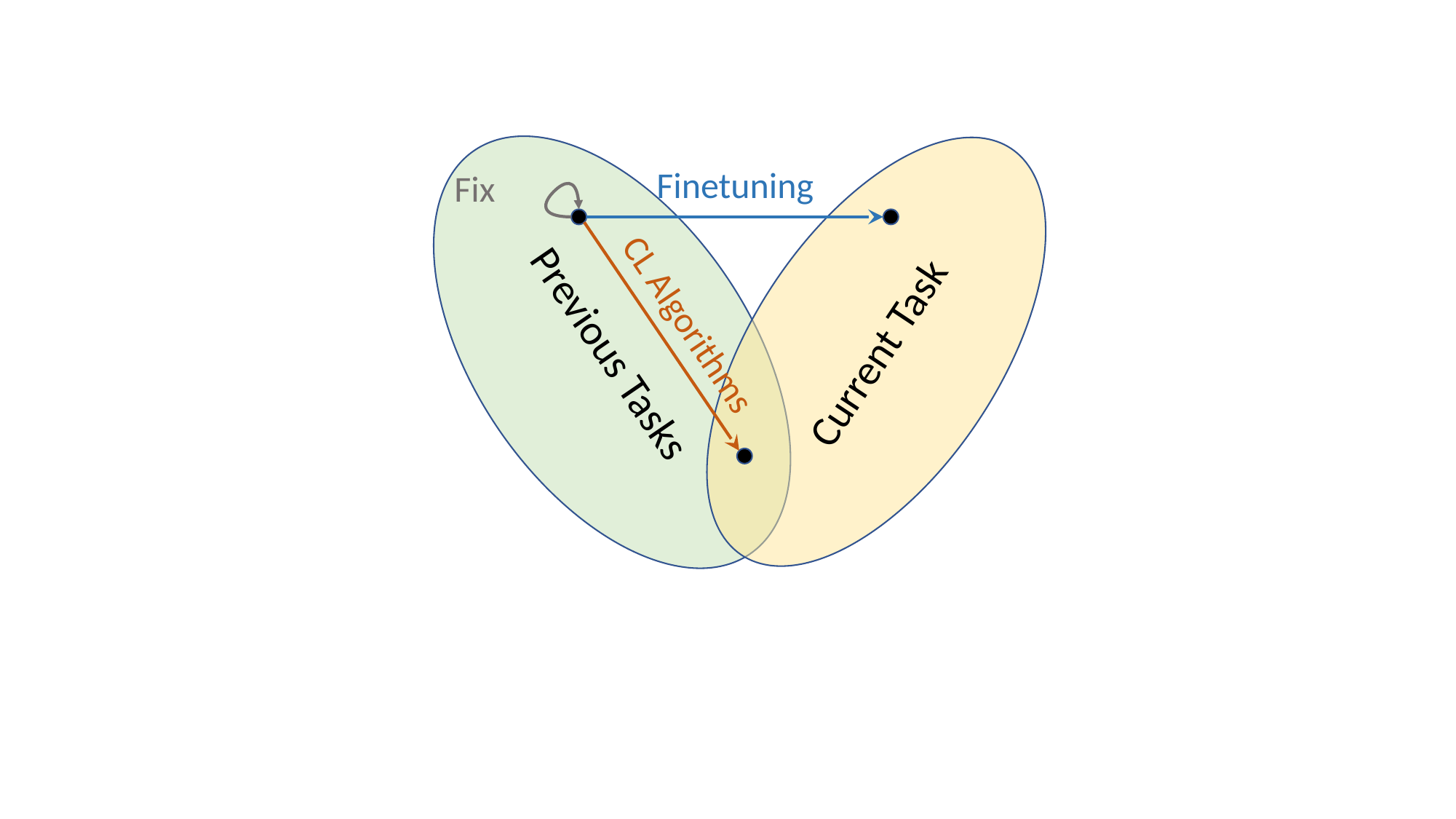

Current Task
Previous Tasks
Finetuning
Fix

CL Algorithms